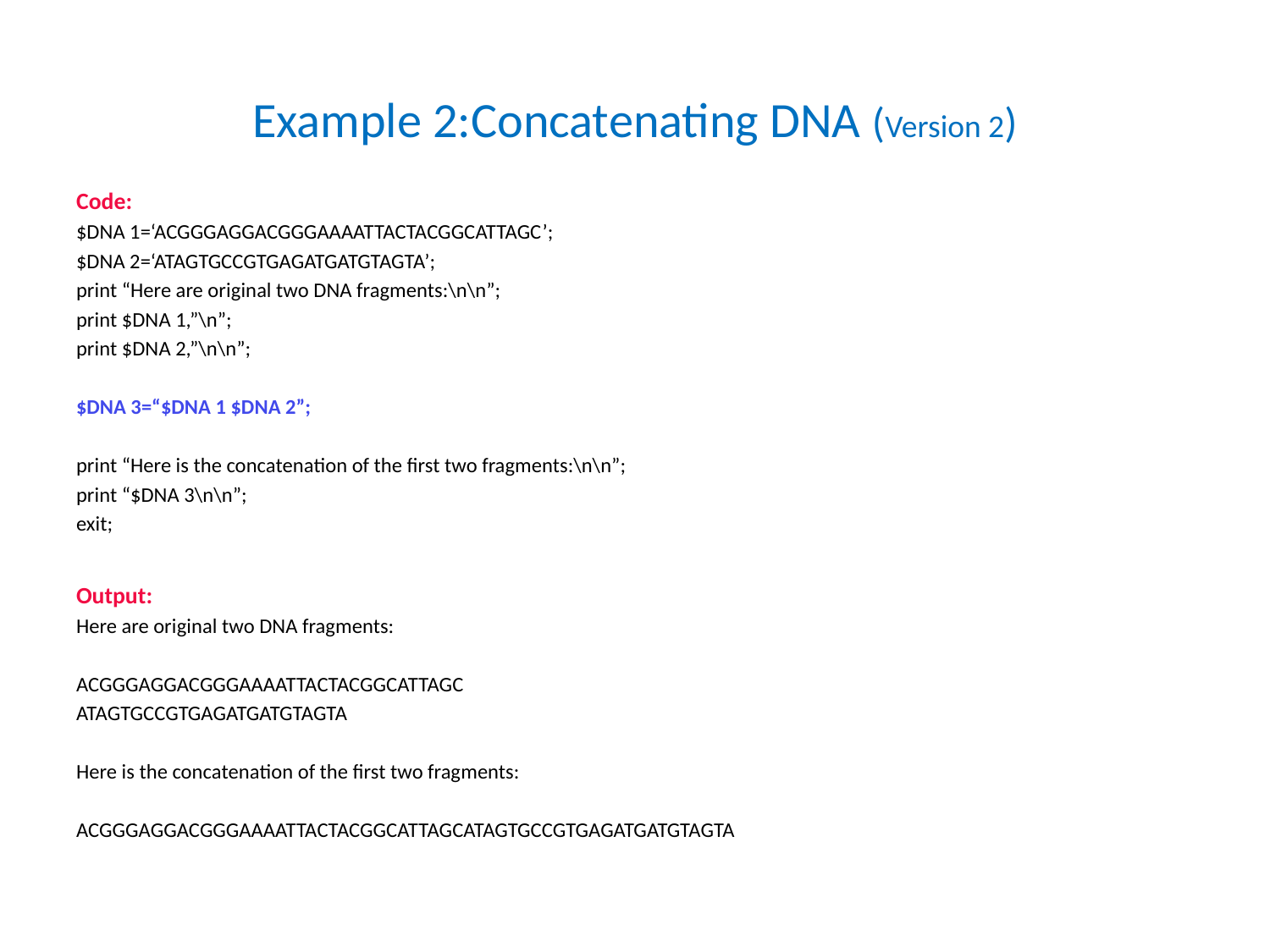

# Example 2:Concatenating DNA (Version 2)
Code:
$DNA 1=‘ACGGGAGGACGGGAAAATTACTACGGCATTAGC’;
$DNA 2=‘ATAGTGCCGTGAGATGATGTAGTA’;
print “Here are original two DNA fragments:\n\n”;
print $DNA 1,”\n”;
print $DNA 2,”\n\n”;

$DNA 3=“$DNA 1 $DNA 2”;

print “Here is the concatenation of the first two fragments:\n\n”;
print “$DNA 3\n\n”;
exit;

Output:
Here are original two DNA fragments:

ACGGGAGGACGGGAAAATTACTACGGCATTAGC
ATAGTGCCGTGAGATGATGTAGTA

Here is the concatenation of the first two fragments:

ACGGGAGGACGGGAAAATTACTACGGCATTAGCATAGTGCCGTGAGATGATGTAGTA